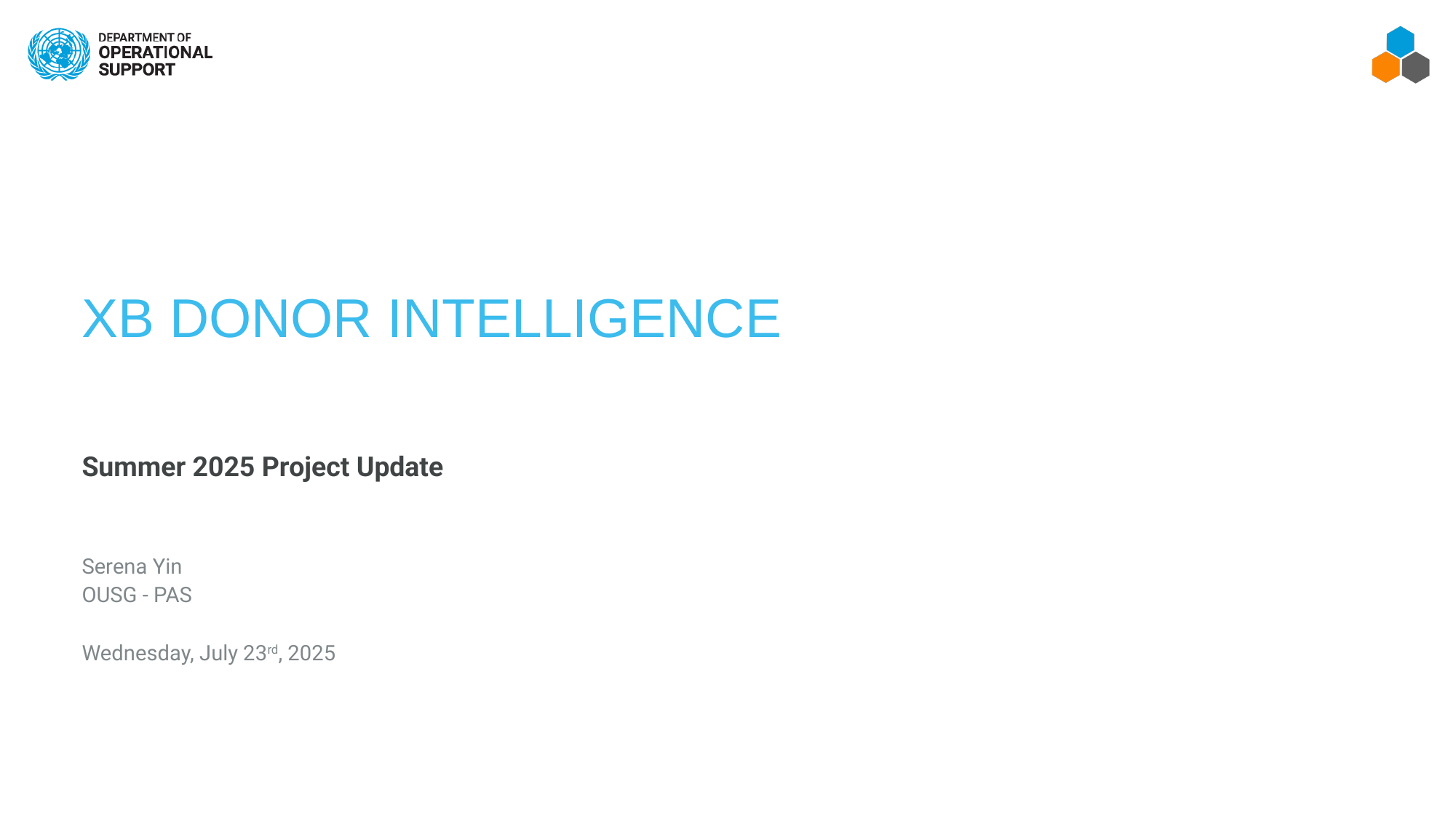

# XB Donor Intelligence
Summer 2025 Project Update
Serena Yin
OUSG - PAS

Wednesday, July 23rd, 2025